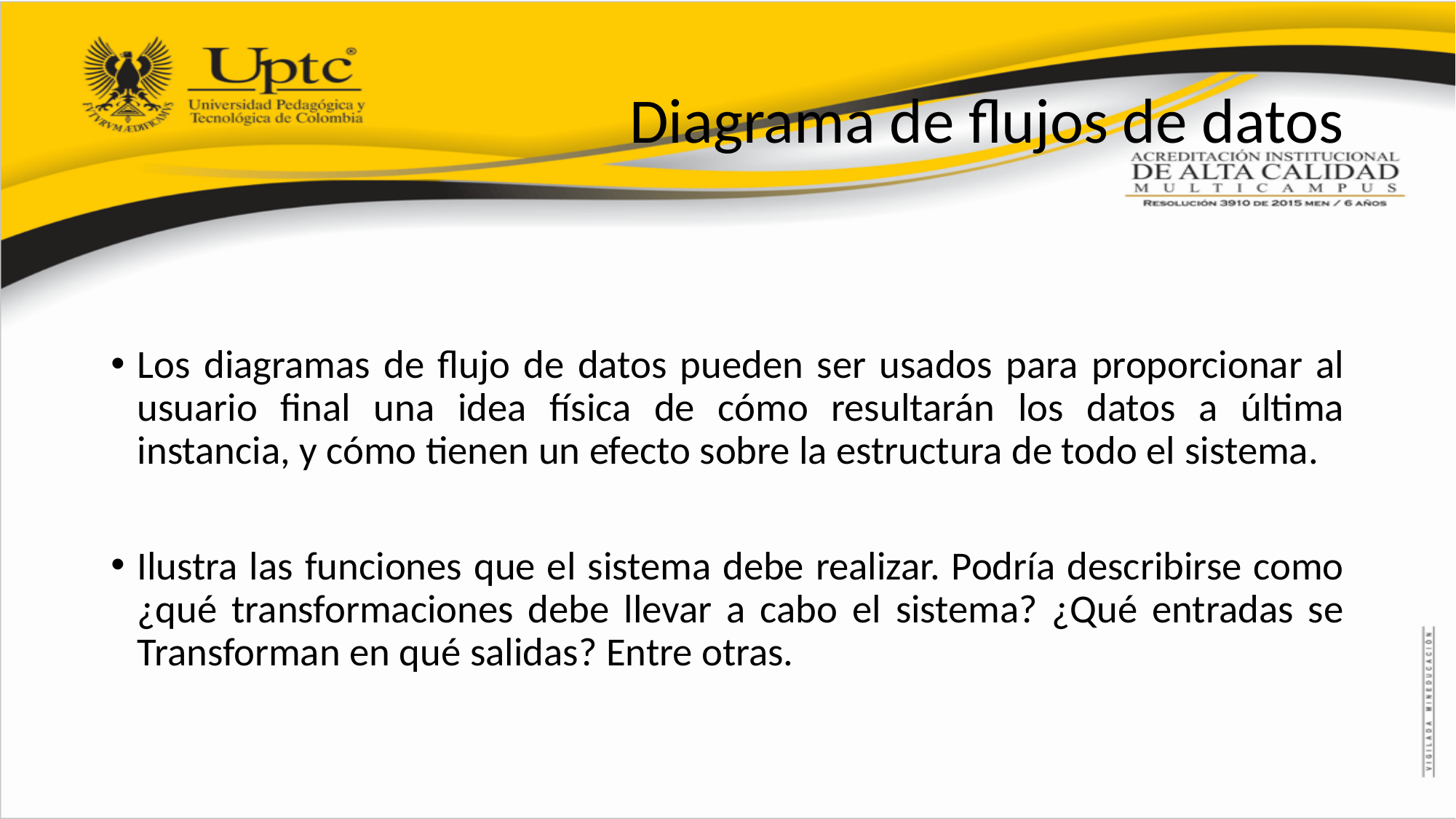

# Diagrama de flujos de datos

Los diagramas de flujo de datos pueden ser usados para proporcionar al usuario final una idea física de cómo resultarán los datos a última instancia, y cómo tienen un efecto sobre la estructura de todo el sistema.

Ilustra las funciones que el sistema debe realizar. Podría describirse como ¿qué transformaciones debe llevar a cabo el sistema? ¿Qué entradas se Transforman en qué salidas? Entre otras.